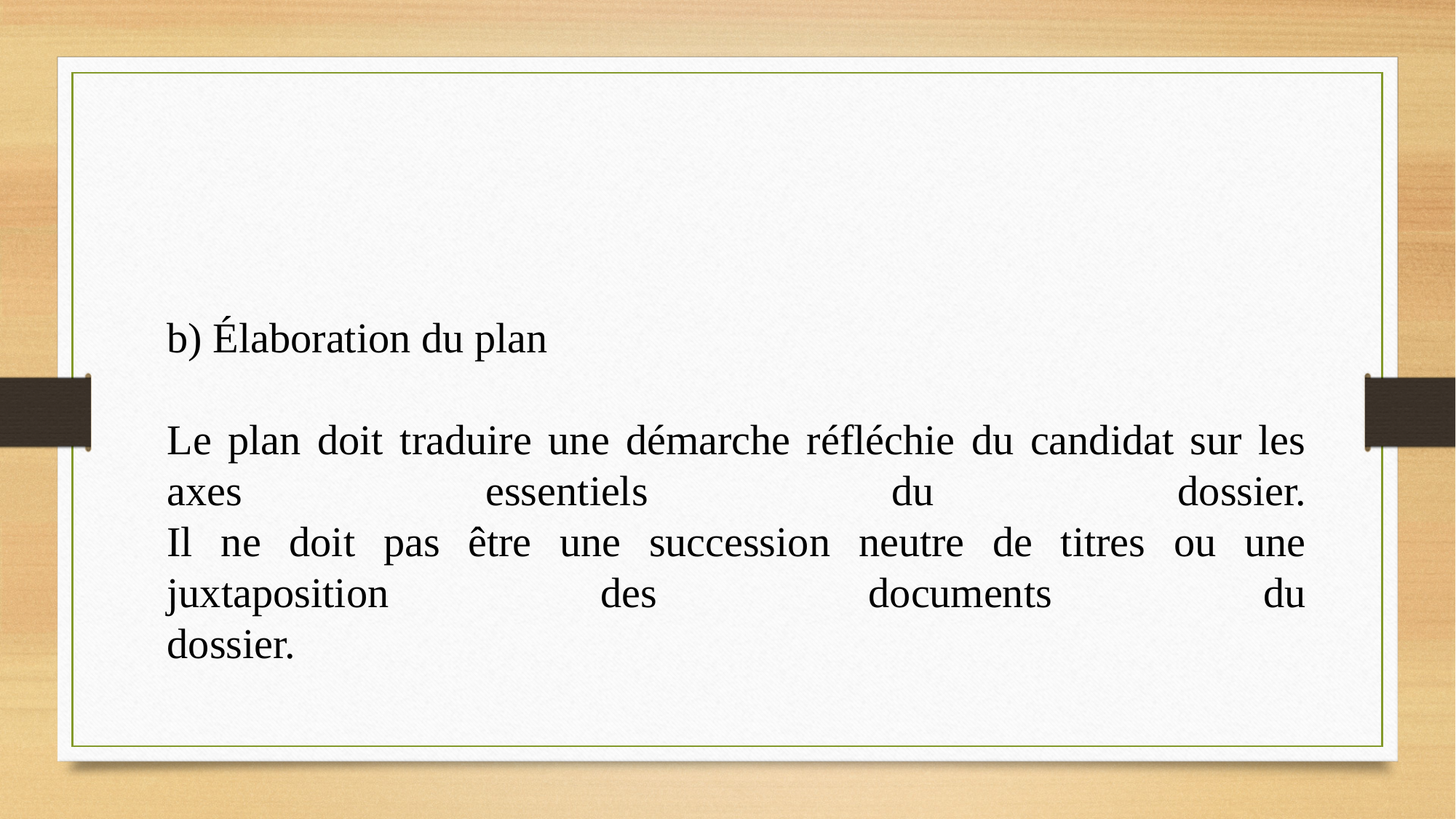

b) Élaboration du plan
Le plan doit traduire une démarche réfléchie du candidat sur les axes essentiels du dossier.
Il ne doit pas être une succession neutre de titres ou une juxtaposition des documents du
dossier.